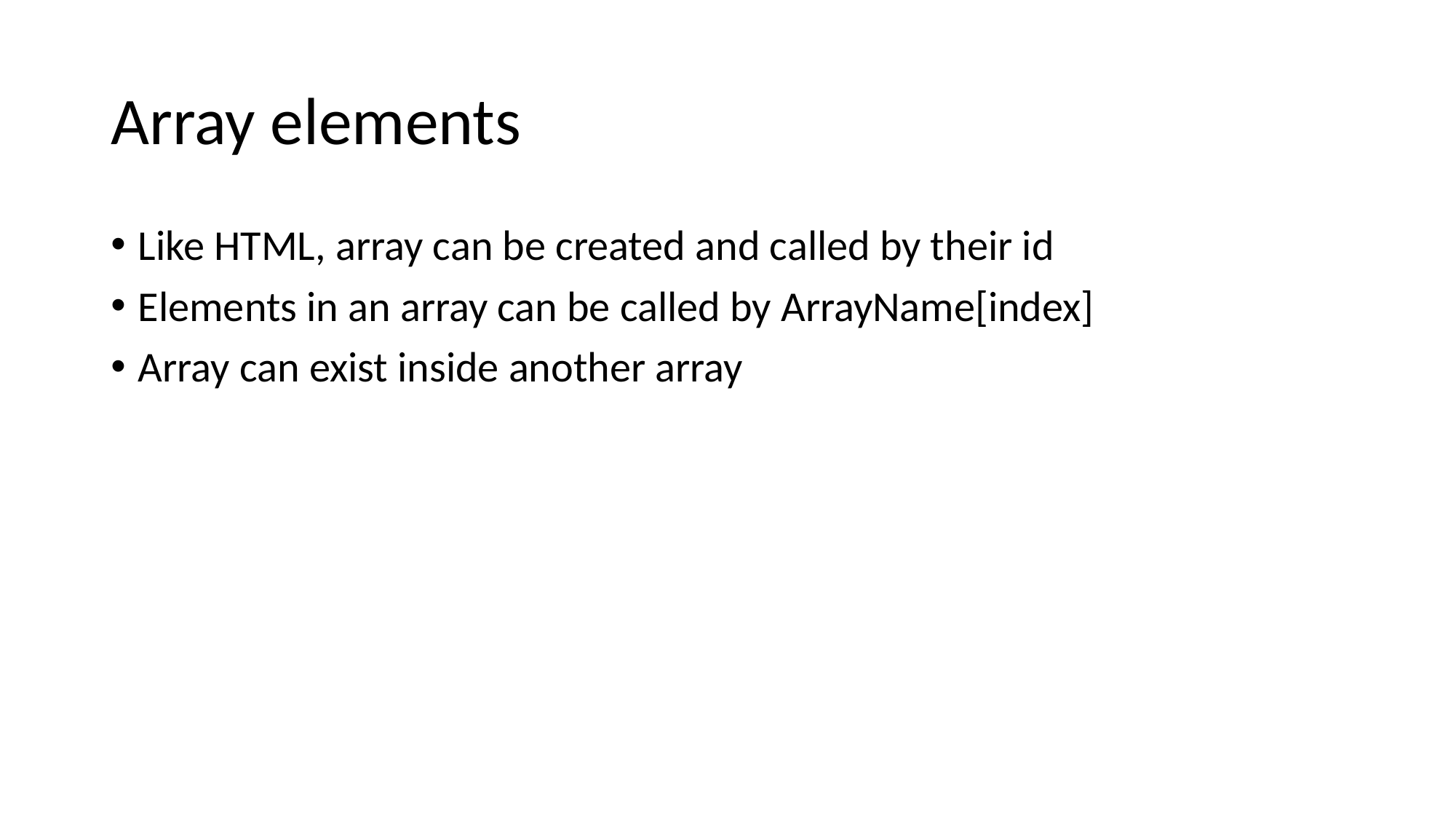

# Array elements
Like HTML, array can be created and called by their id
Elements in an array can be called by ArrayName[index]
Array can exist inside another array